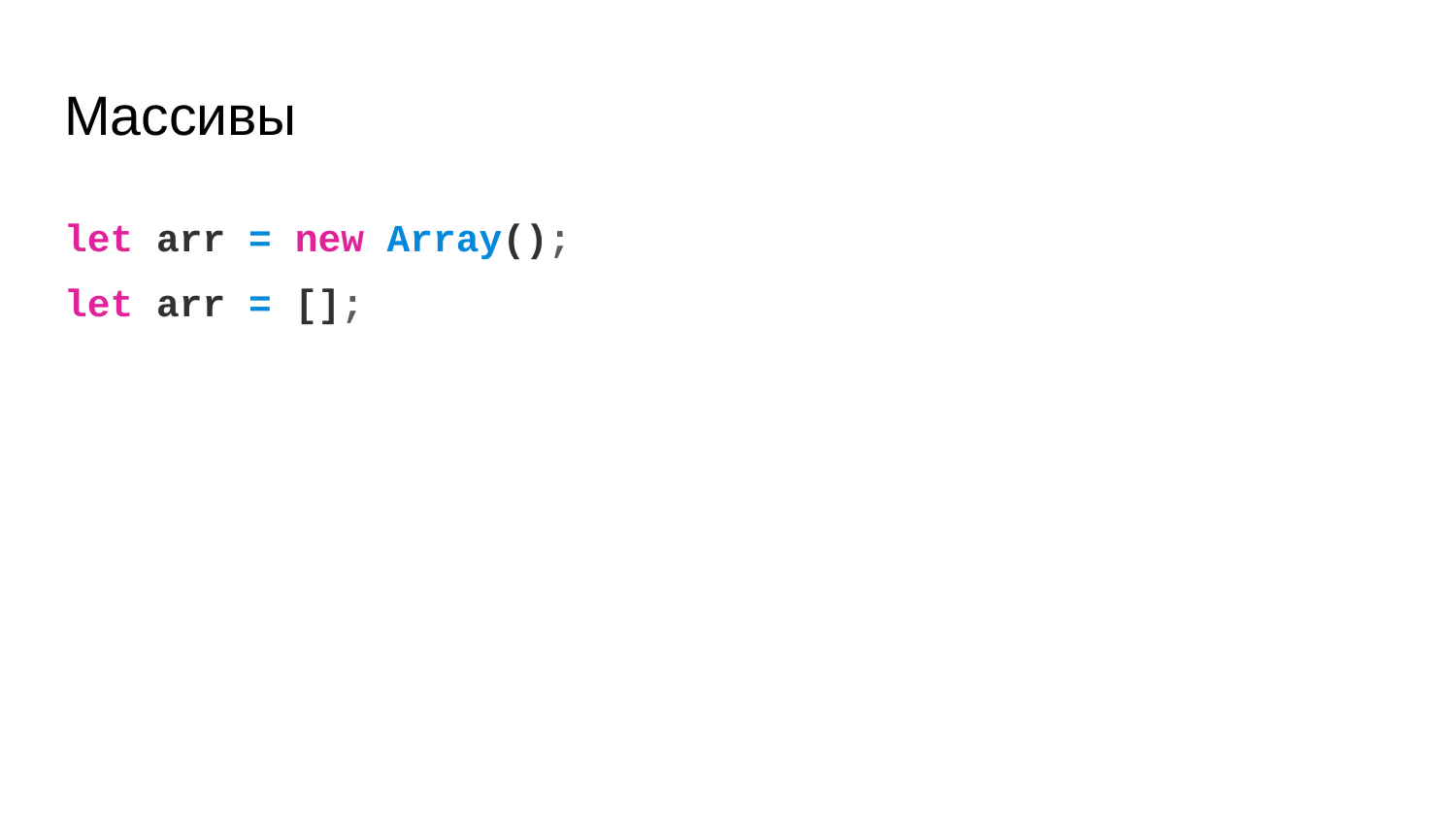

# Массивы
let arr = new Array();
let arr = [];